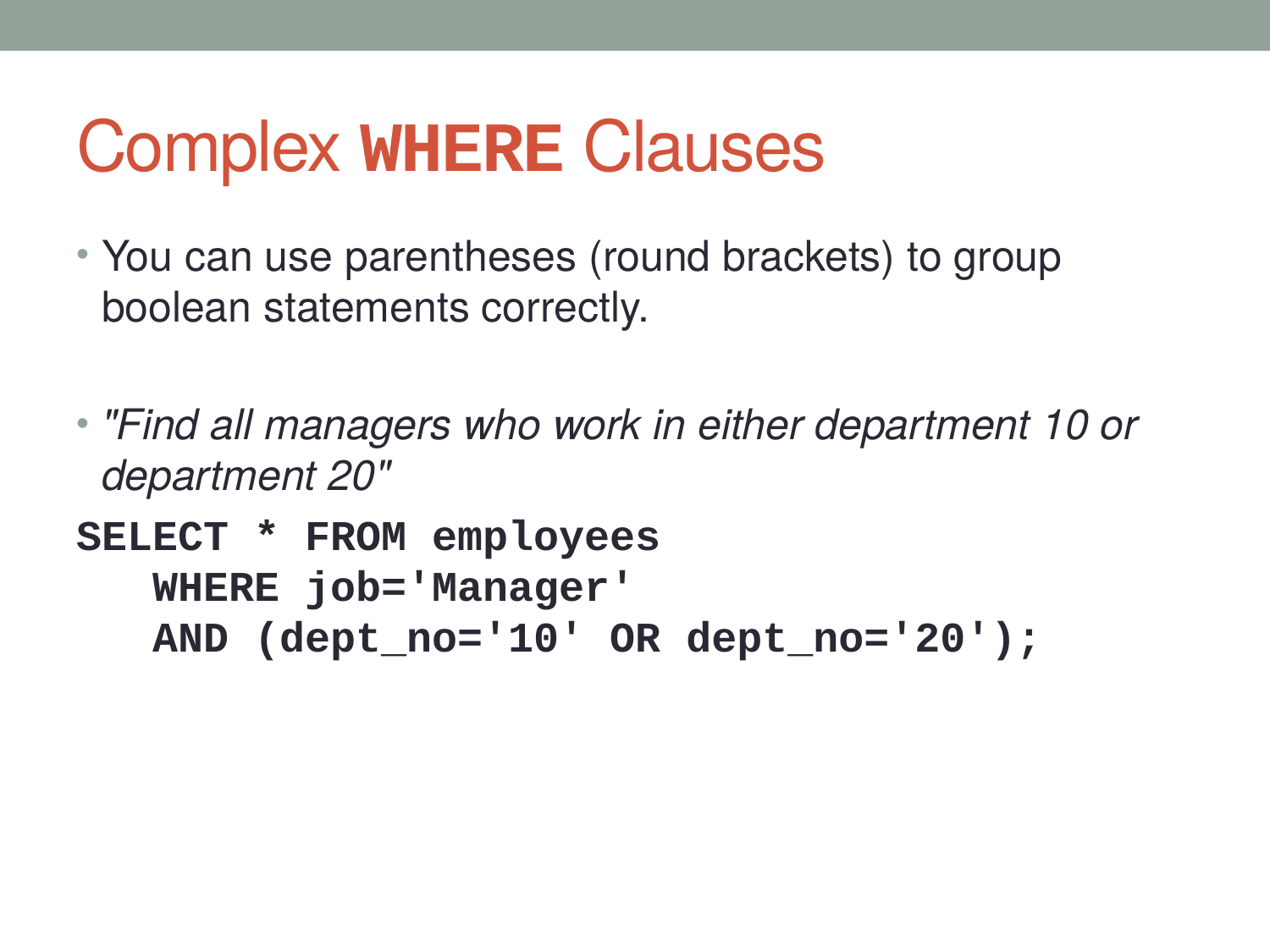

# Complex WHERE Clauses
You can use parentheses (round brackets) to group boolean statements correctly.

"Find all managers who work in either department 10 or department 20"
SELECT * FROM employees
   WHERE job='Manager'
   AND (dept_no='10' OR dept_no='20');